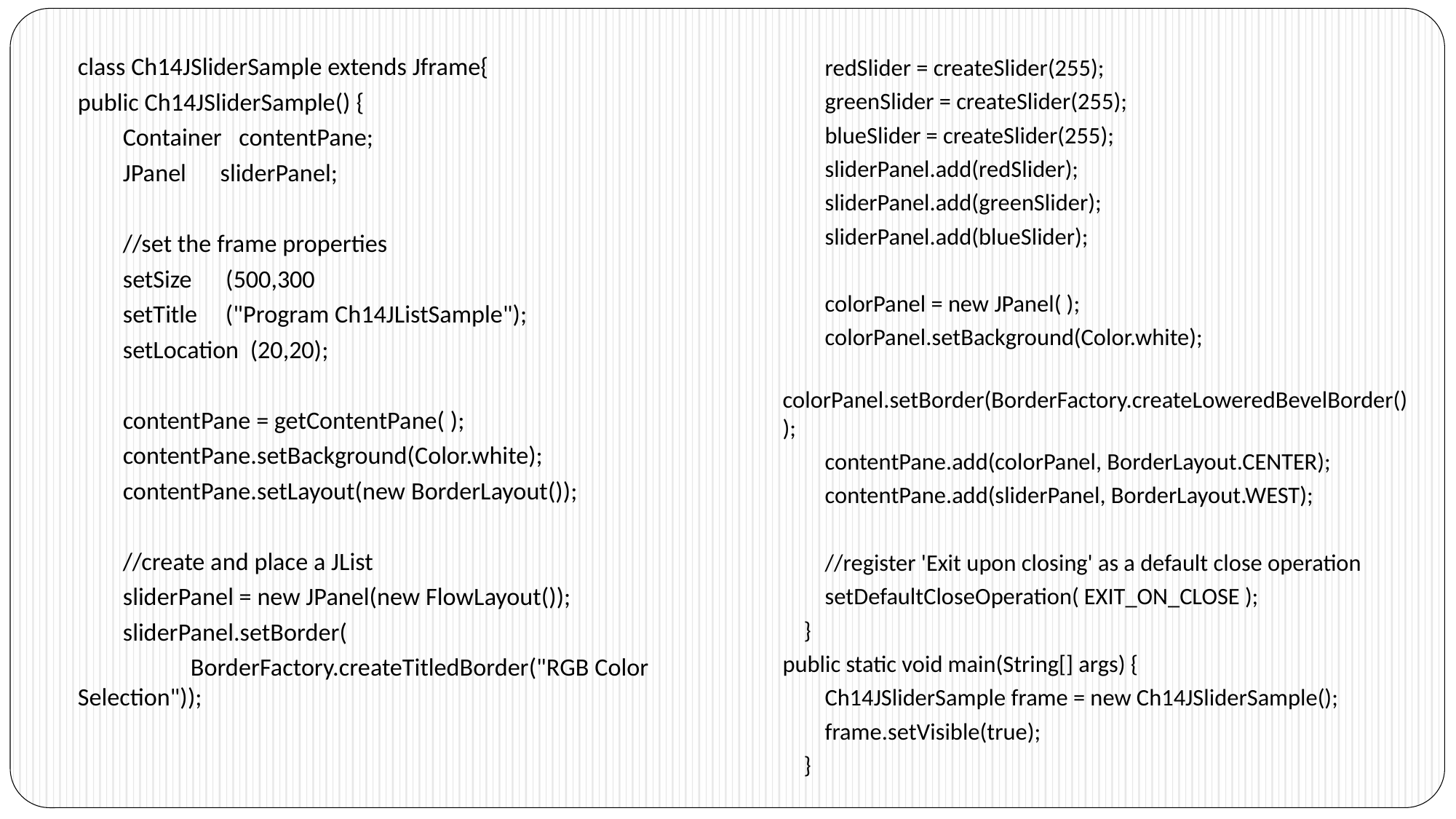

class Ch14JSliderSample extends Jframe{
public Ch14JSliderSample() {
        Container   contentPane;
        JPanel      sliderPanel;

        //set the frame properties
        setSize      (500,300
        setTitle     ("Program Ch14JListSample");
        setLocation  (20,20);

        contentPane = getContentPane( );
        contentPane.setBackground(Color.white);
        contentPane.setLayout(new BorderLayout());

        //create and place a JList
        sliderPanel = new JPanel(new FlowLayout());
        sliderPanel.setBorder(
                    BorderFactory.createTitledBorder("RGB Color Selection"));

        redSlider = createSlider(255);
        greenSlider = createSlider(255);
        blueSlider = createSlider(255);
        sliderPanel.add(redSlider);
        sliderPanel.add(greenSlider);
        sliderPanel.add(blueSlider);

        colorPanel = new JPanel( );
        colorPanel.setBackground(Color.white);
        colorPanel.setBorder(BorderFactory.createLoweredBevelBorder());
        contentPane.add(colorPanel, BorderLayout.CENTER);
        contentPane.add(sliderPanel, BorderLayout.WEST);

        //register 'Exit upon closing' as a default close operation
        setDefaultCloseOperation( EXIT_ON_CLOSE );
    }
public static void main(String[] args) {
        Ch14JSliderSample frame = new Ch14JSliderSample();
        frame.setVisible(true);
    }